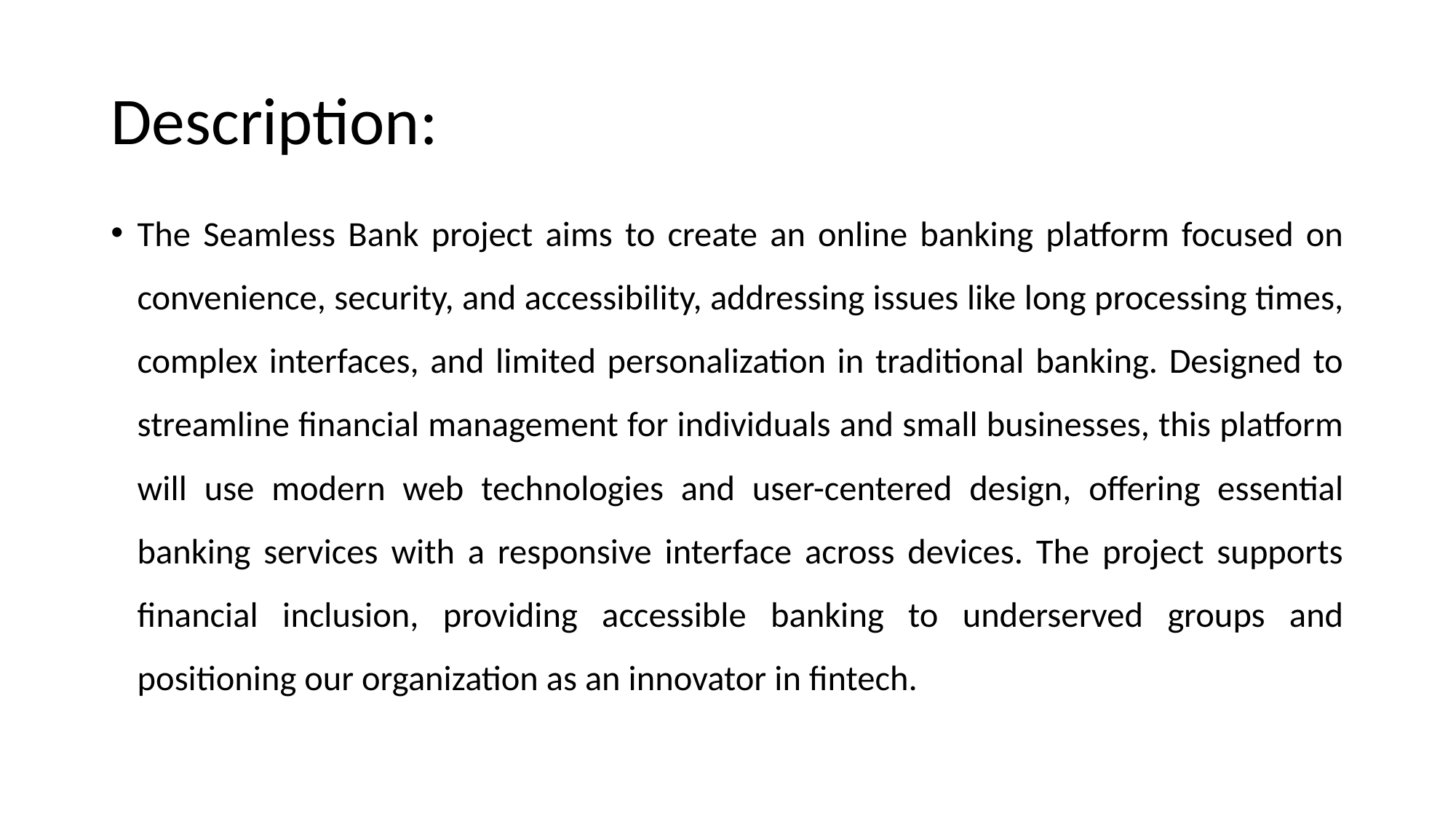

# Description:
The Seamless Bank project aims to create an online banking platform focused on convenience, security, and accessibility, addressing issues like long processing times, complex interfaces, and limited personalization in traditional banking. Designed to streamline financial management for individuals and small businesses, this platform will use modern web technologies and user-centered design, offering essential banking services with a responsive interface across devices. The project supports financial inclusion, providing accessible banking to underserved groups and positioning our organization as an innovator in fintech.